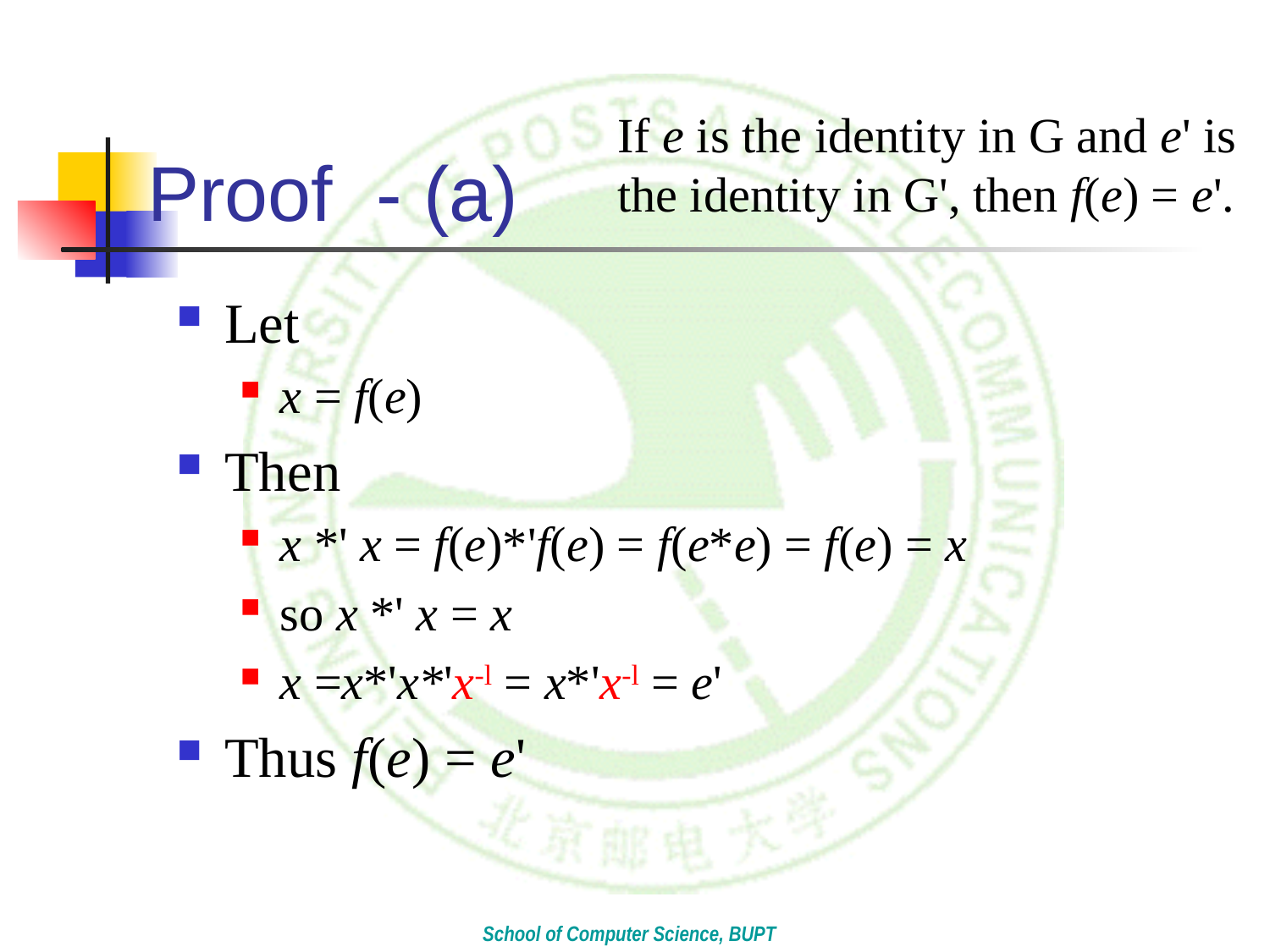

# Proof  - (a)
If e is the identity in G and e' is the identity in G', then f(e) = e'.
Let
x = f(e)
Then
x *' x = f(e)*'f(e) = f(e*e) = f(e) = x
so x *' x = x
x =x*'x*'x-l = x*'x-l = e'
Thus f(e) = e'

School of Computer Science, BUPT
30